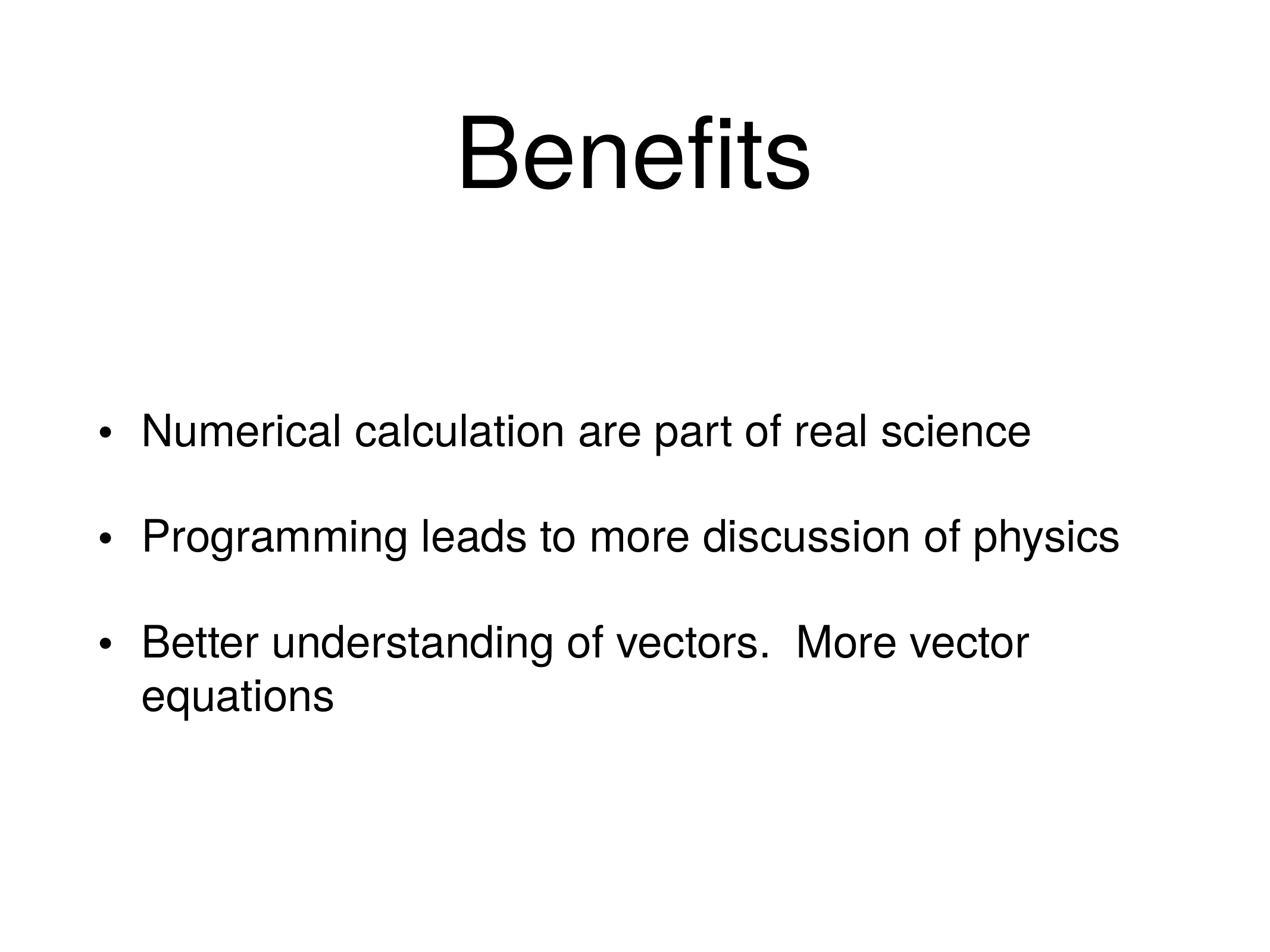

# Benefits
Numerical calculation are part of real science
Programming leads to more discussion of physics
Better understanding of vectors.  More vector equations